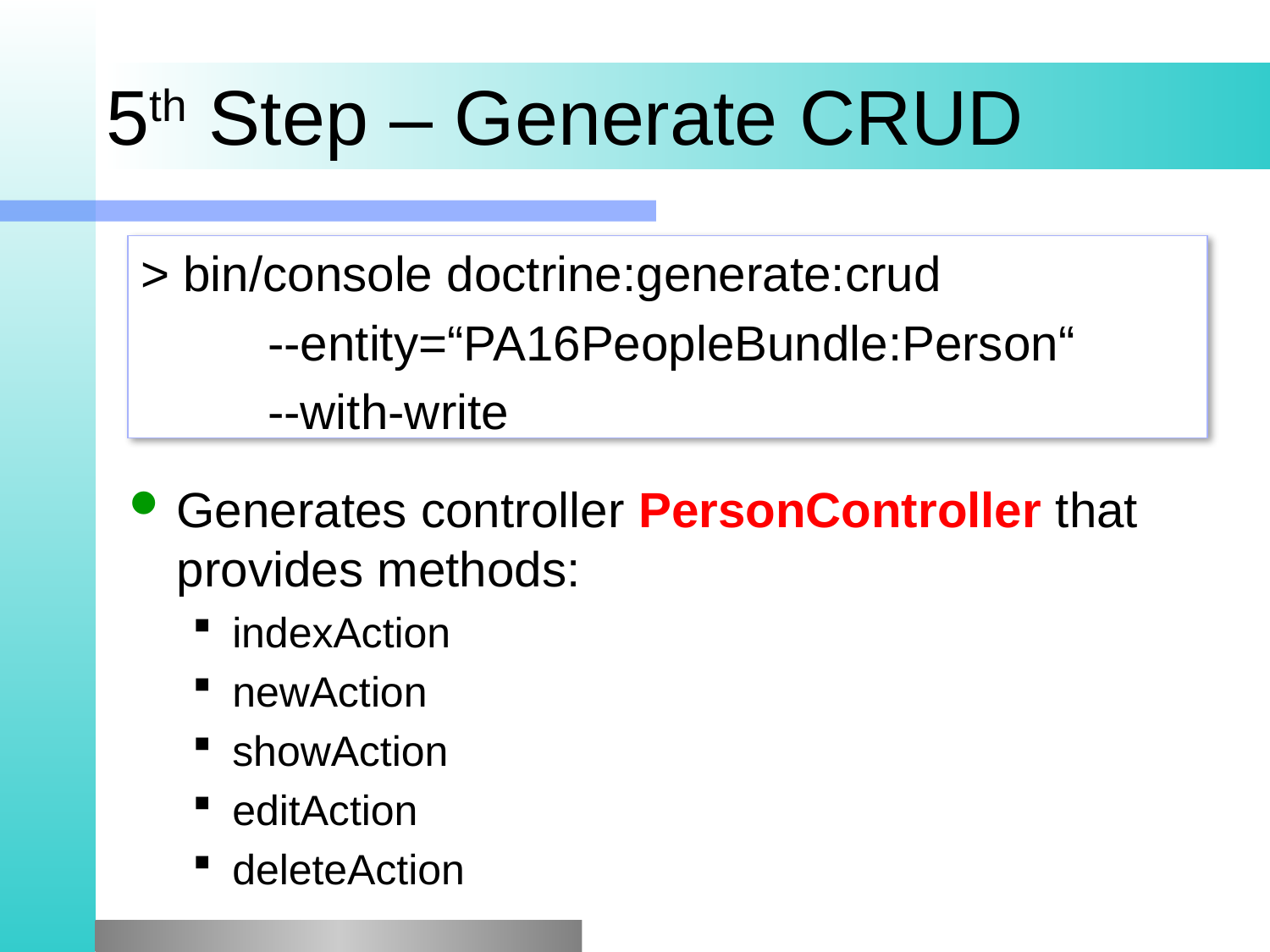

# 5th Step – Generate CRUD
> bin/console doctrine:generate:crud
	--entity=“PA16PeopleBundle:Person“
	--with-write

Generates controller PersonController that provides methods:
indexAction
newAction
showAction
editAction
deleteAction